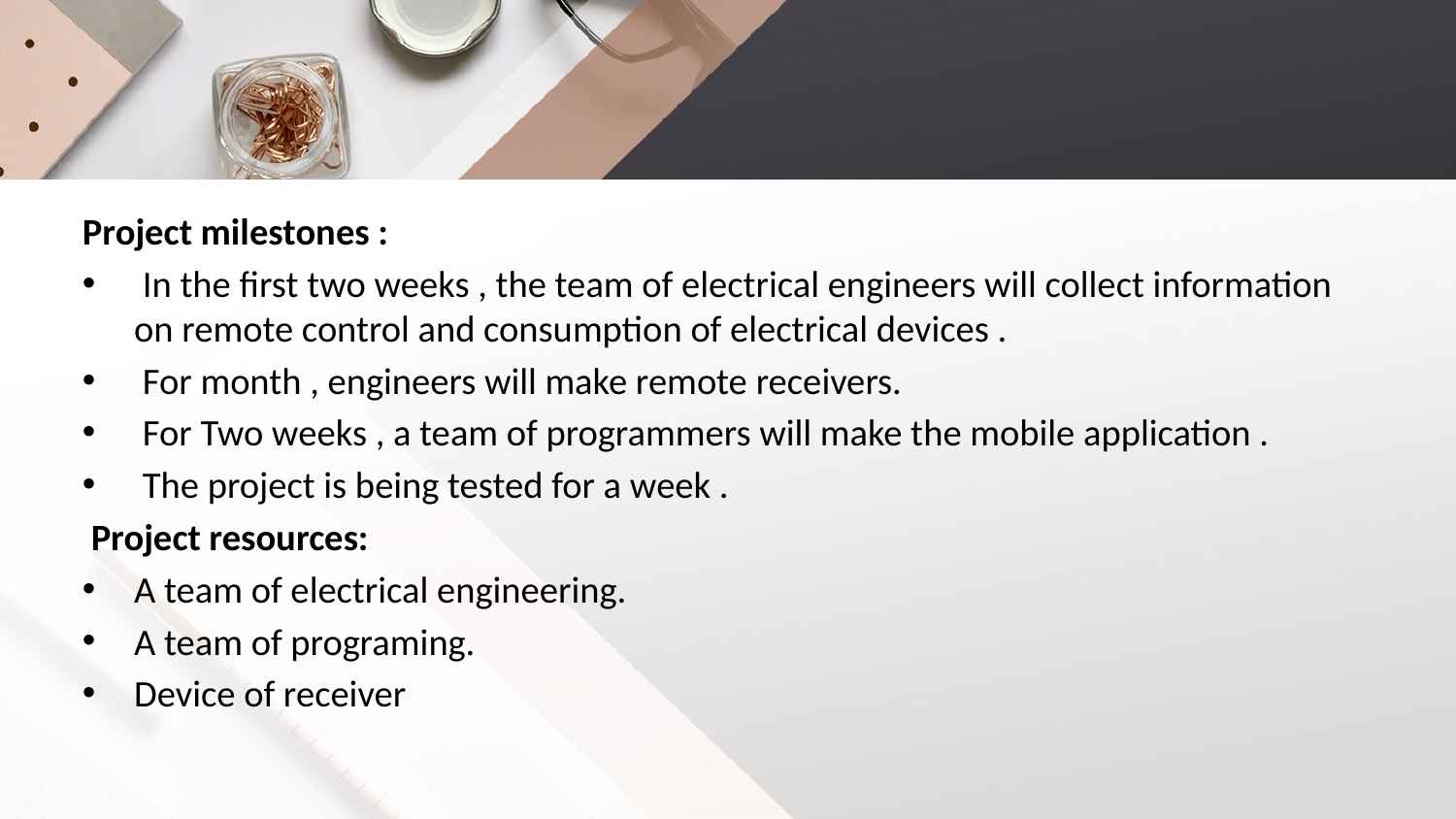

#
Project milestones :
 In the first two weeks , the team of electrical engineers will collect information on remote control and consumption of electrical devices .
 For month , engineers will make remote receivers.
 For Two weeks , a team of programmers will make the mobile application .
 The project is being tested for a week .
 Project resources:
A team of electrical engineering.
A team of programing.
Device of receiver